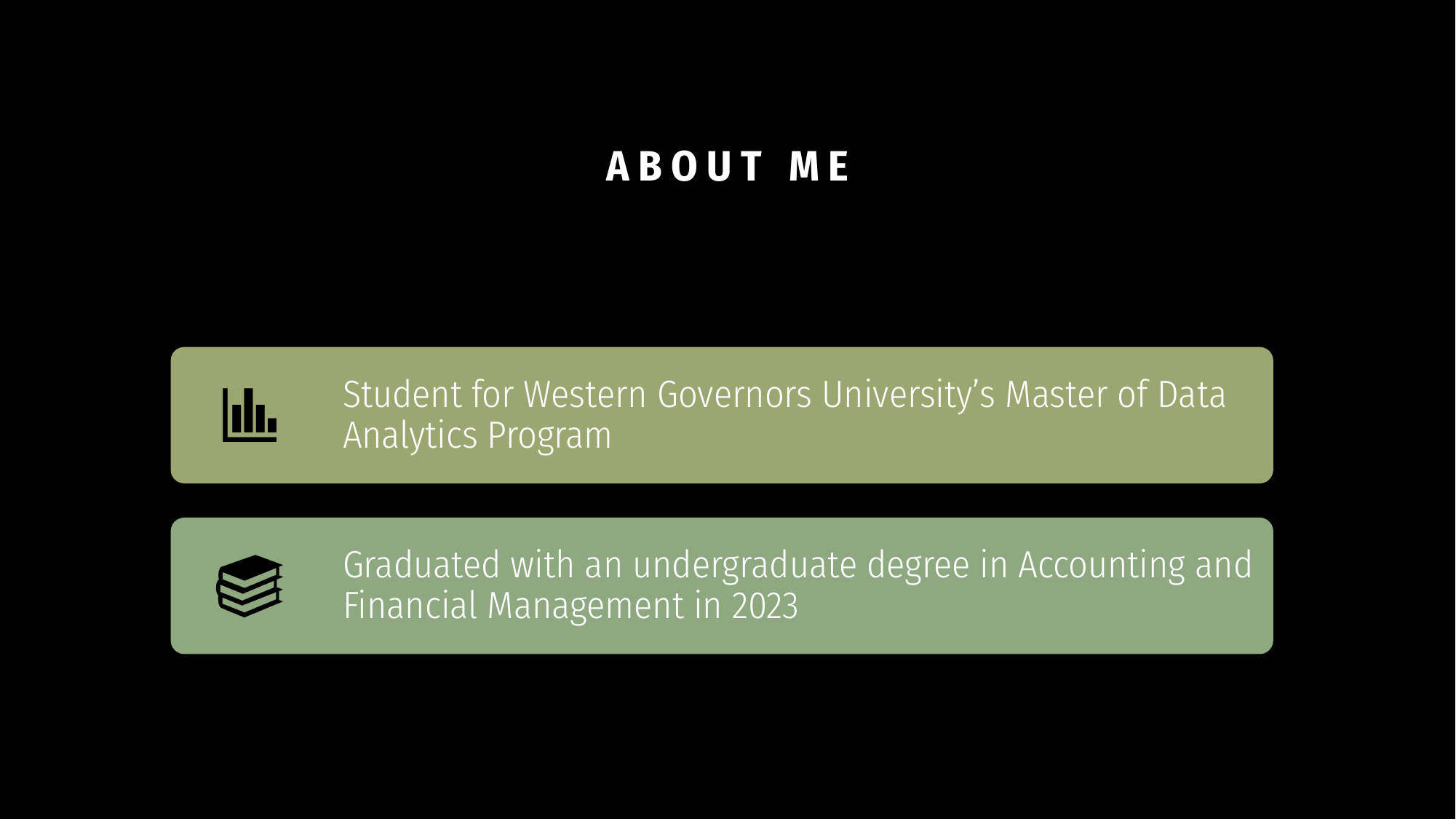

# About me
Student for Western Governors University’s Master of Data Analytics Program
Graduated with an undergraduate degree in Accounting and Financial Management in 2023